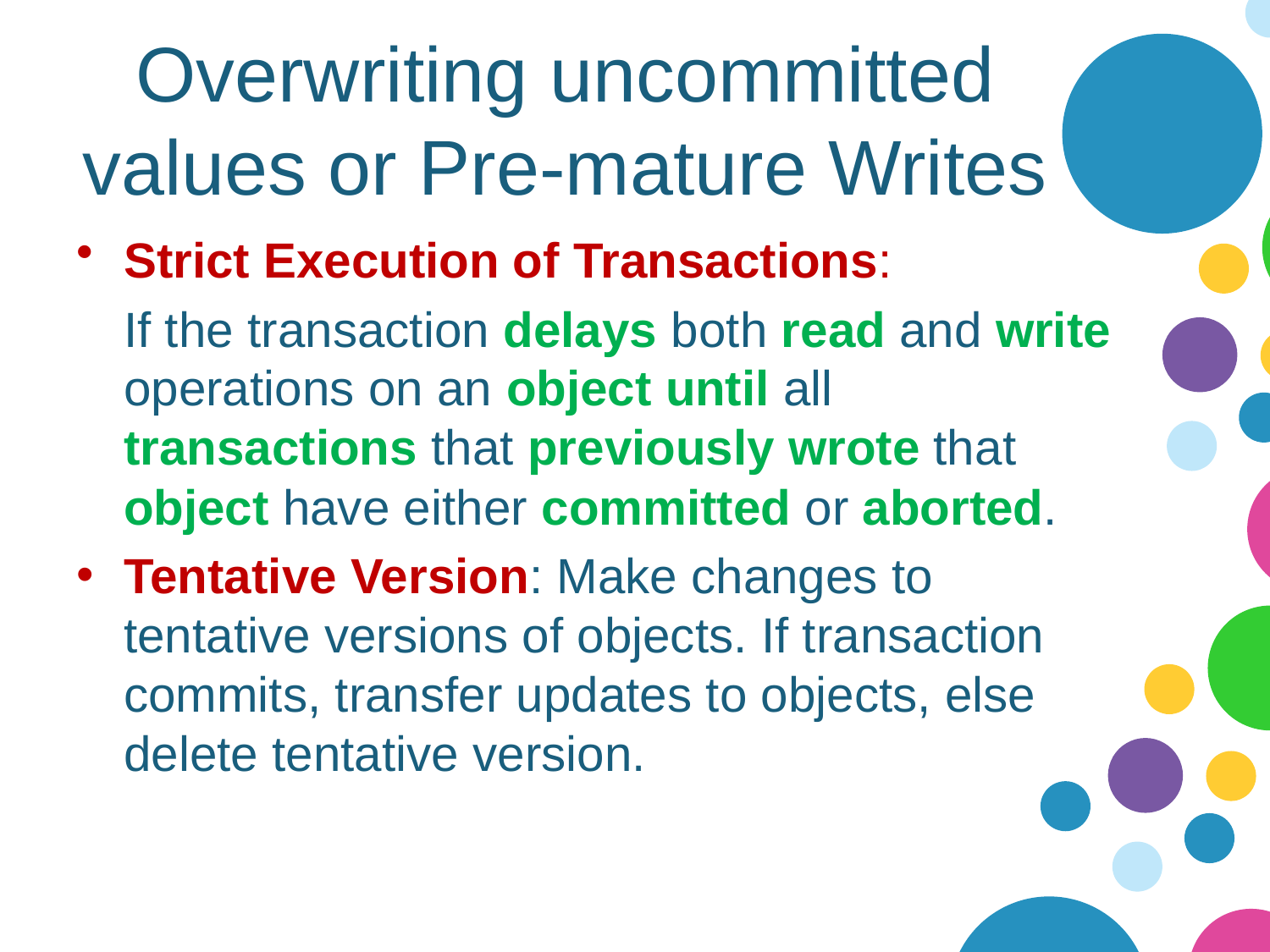

# Overwriting uncommitted values or Pre-mature Writes
Strict Execution of Transactions:
	If the transaction delays both read and write operations on an object until all transactions that previously wrote that object have either committed or aborted.
Tentative Version: Make changes to tentative versions of objects. If transaction commits, transfer updates to objects, else delete tentative version.